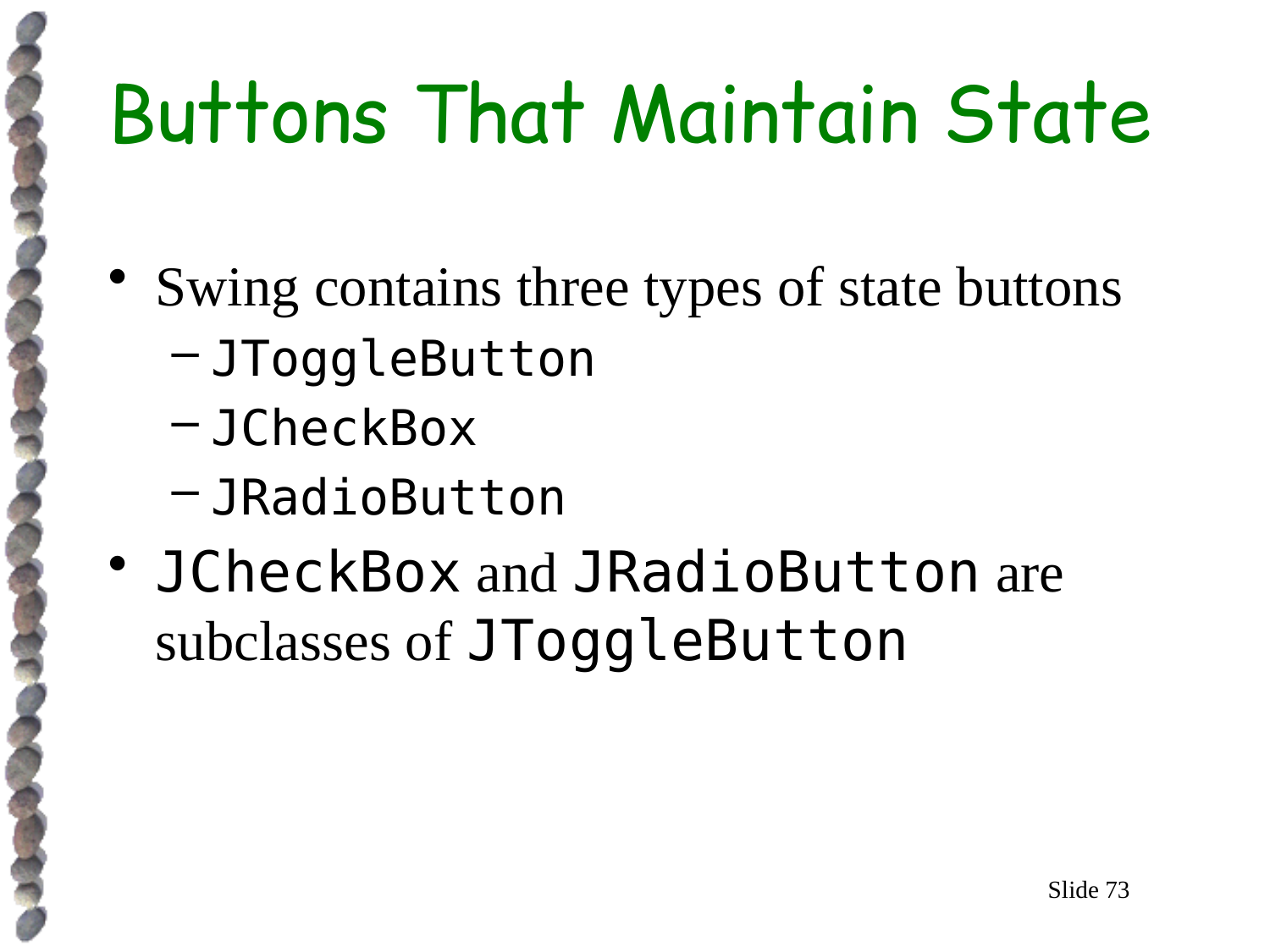

# Buttons That Maintain State
Swing contains three types of state buttons
JToggleButton
JCheckBox
JRadioButton
JCheckBox and JRadioButton are subclasses of JToggleButton
Slide 73